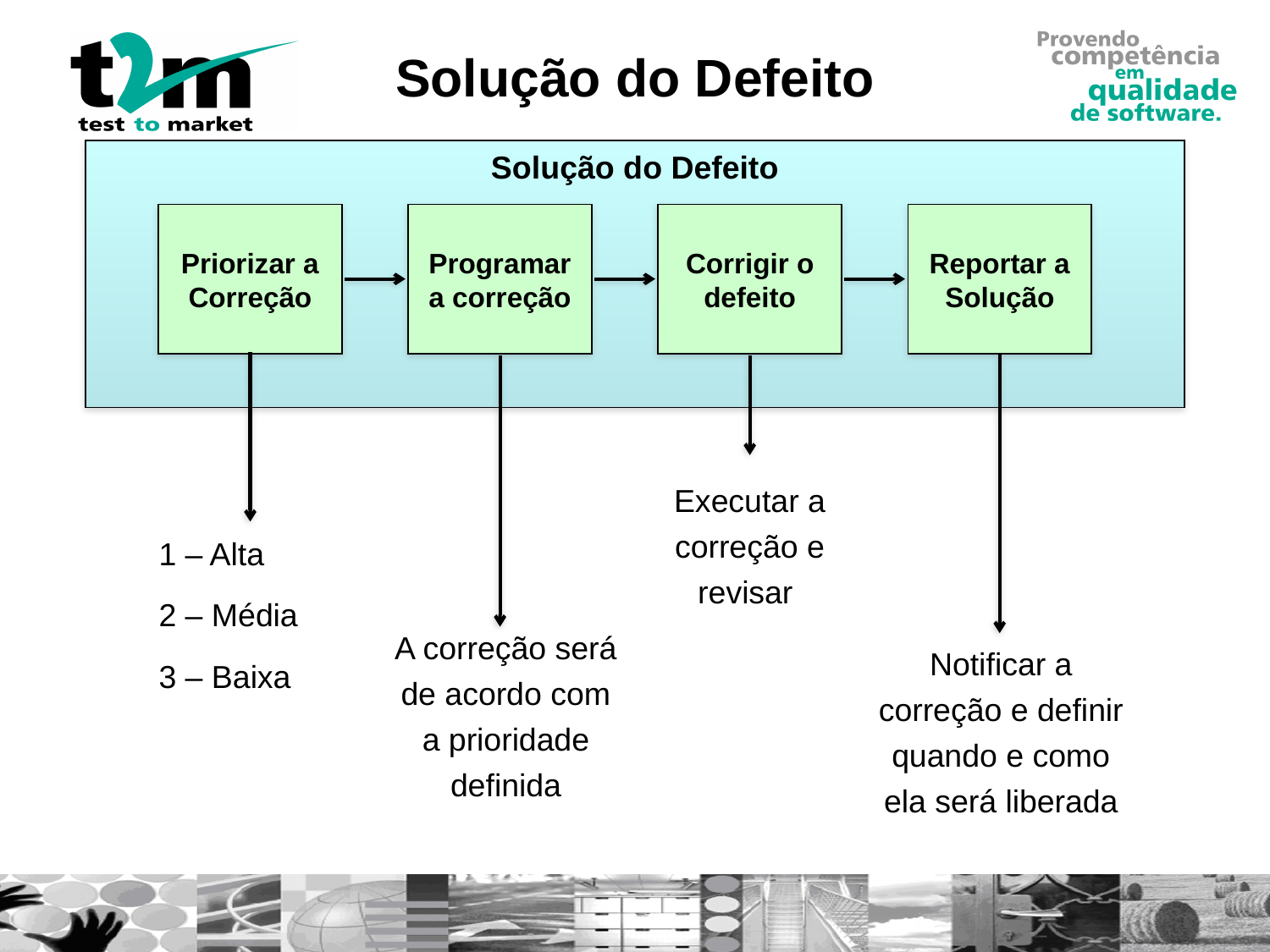

# Solução do Defeito
Solução do Defeito
Priorizar a Correção
Programar a correção
Corrigir o defeito
Reportar a Solução
Executar a correção e revisar
1 – Alta
2 – Média
3 – Baixa
A correção será de acordo com a prioridade definida
Notificar a correção e definir quando e como ela será liberada